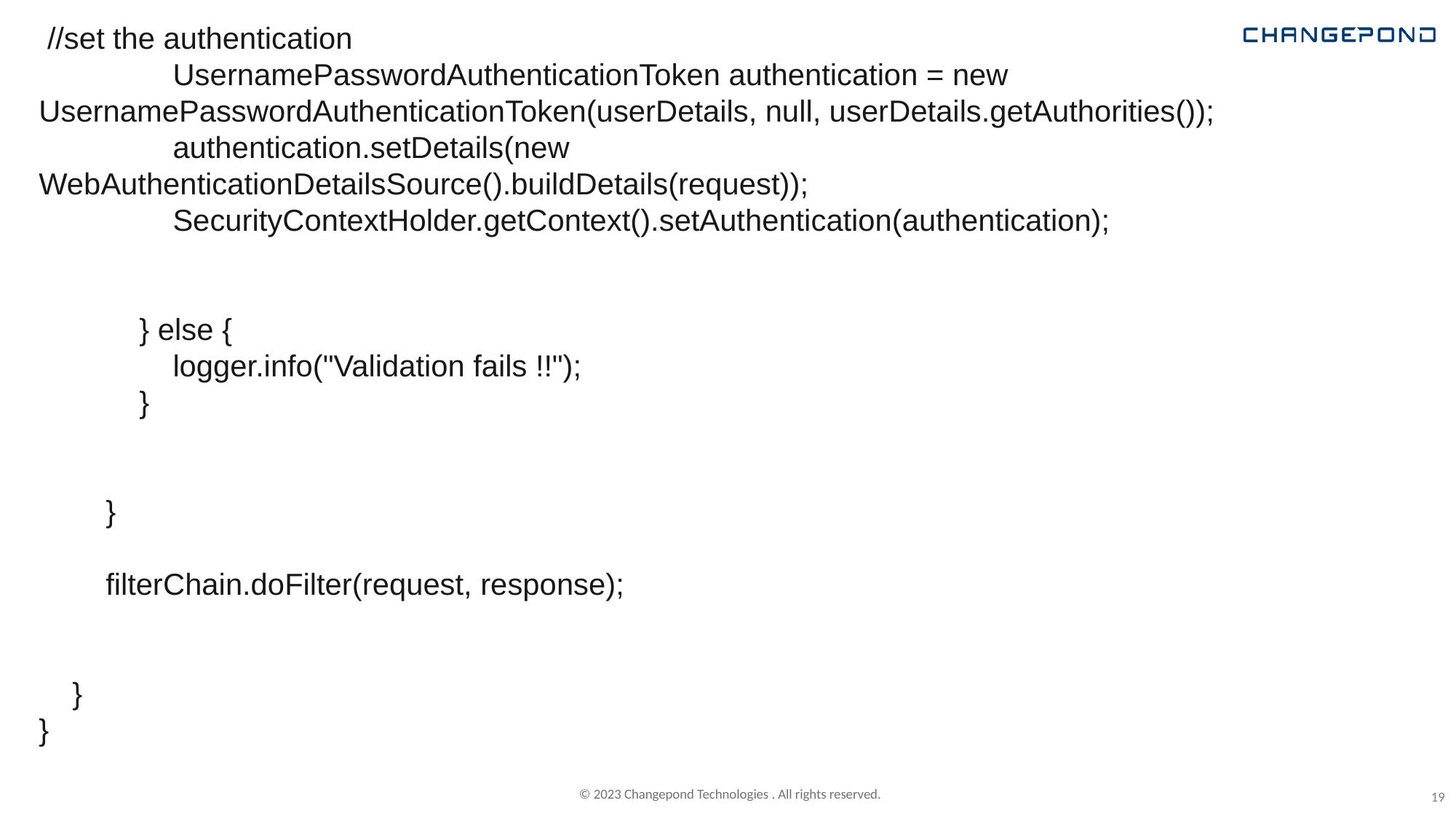

//set the authentication
                UsernamePasswordAuthenticationToken authentication = new UsernamePasswordAuthenticationToken(userDetails, null, userDetails.getAuthorities());
                authentication.setDetails(new WebAuthenticationDetailsSource().buildDetails(request));
                SecurityContextHolder.getContext().setAuthentication(authentication);

            } else {
                logger.info("Validation fails !!");
            }

        }

        filterChain.doFilter(request, response);

    }
}